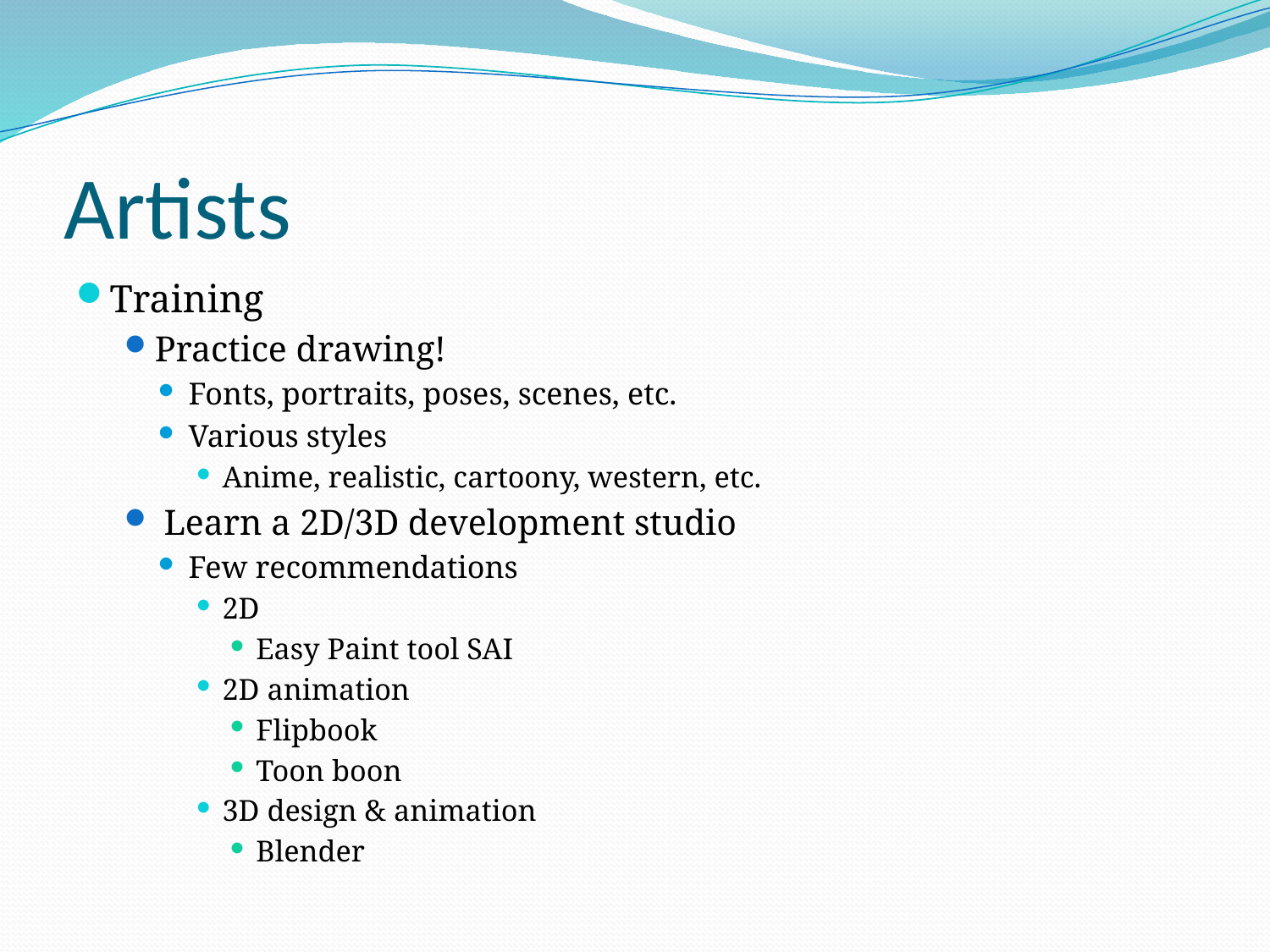

# Artists
Training
Practice drawing!
Fonts, portraits, poses, scenes, etc.
Various styles
Anime, realistic, cartoony, western, etc.
 Learn a 2D/3D development studio
Few recommendations
2D
Easy Paint tool SAI
2D animation
Flipbook
Toon boon
3D design & animation
Blender